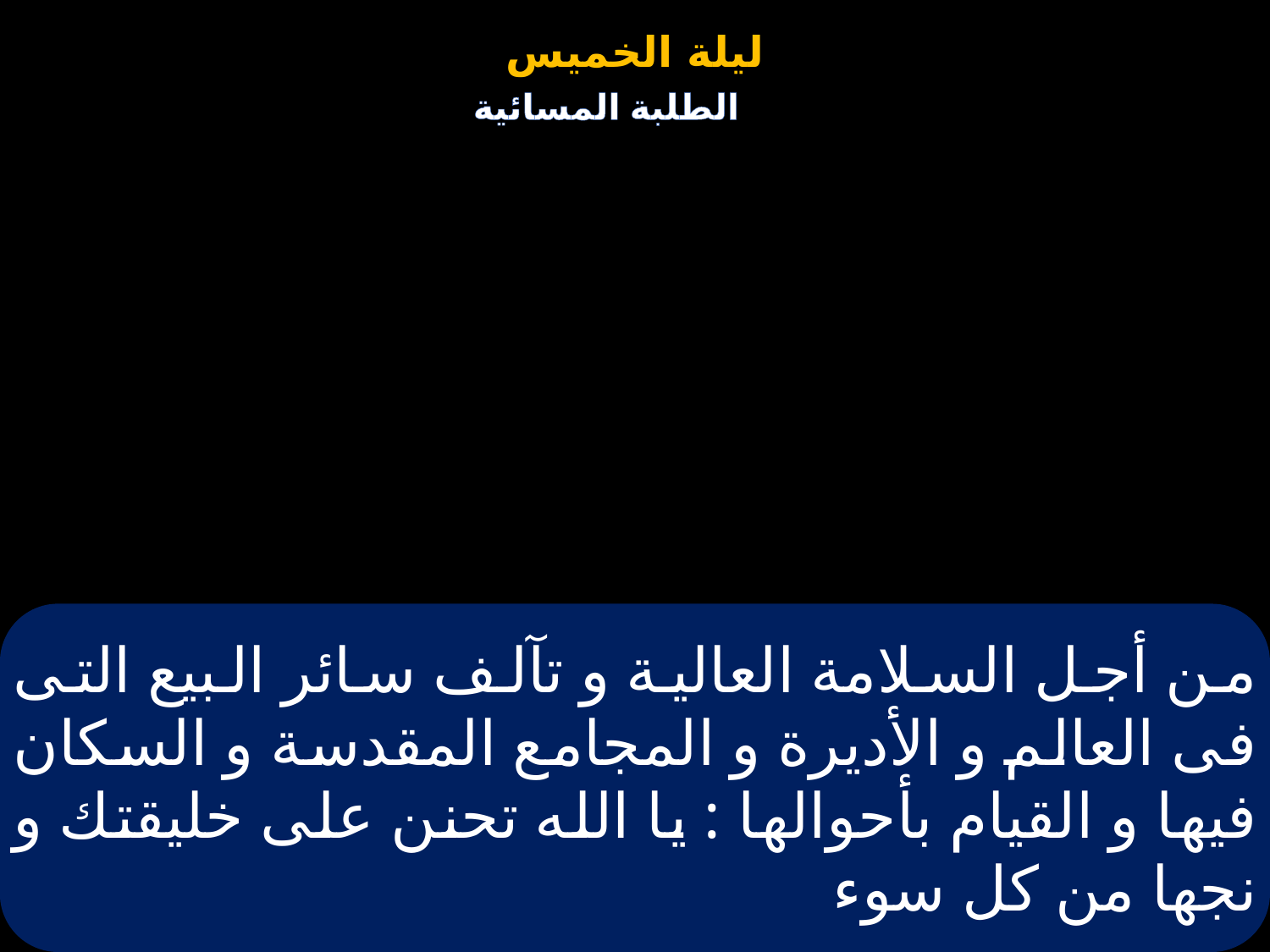

# من أجل السلامة العالية و تآلف سائر البيع التى فى العالم و الأديرة و المجامع المقدسة و السكان فيها و القيام بأحوالها : يا الله تحنن على خليقتك و نجها من كل سوء